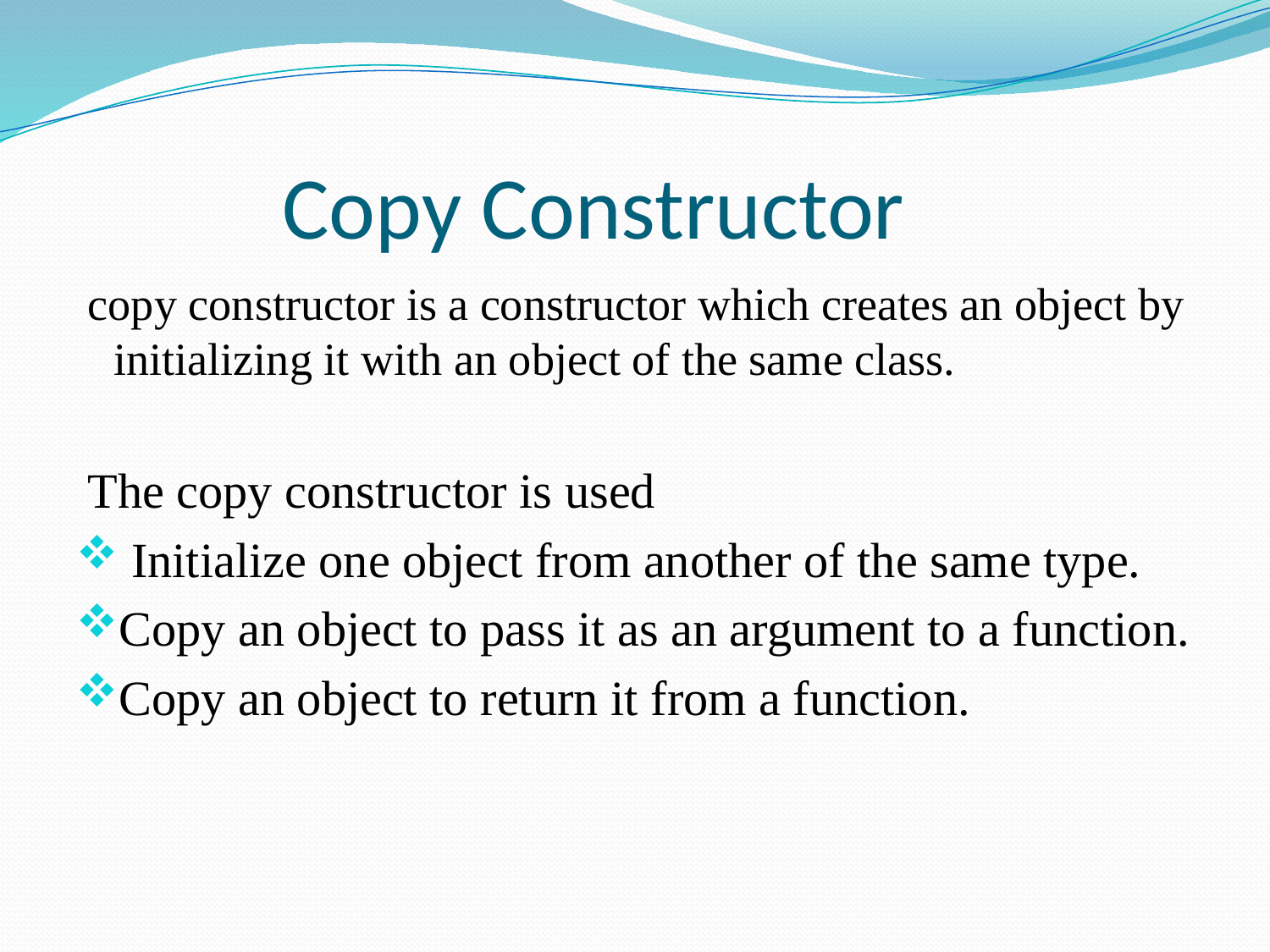

# Copy Constructor
 copy constructor is a constructor which creates an object by initializing it with an object of the same class.

 The copy constructor is used
 Initialize one object from another of the same type.
Copy an object to pass it as an argument to a function.
Copy an object to return it from a function.